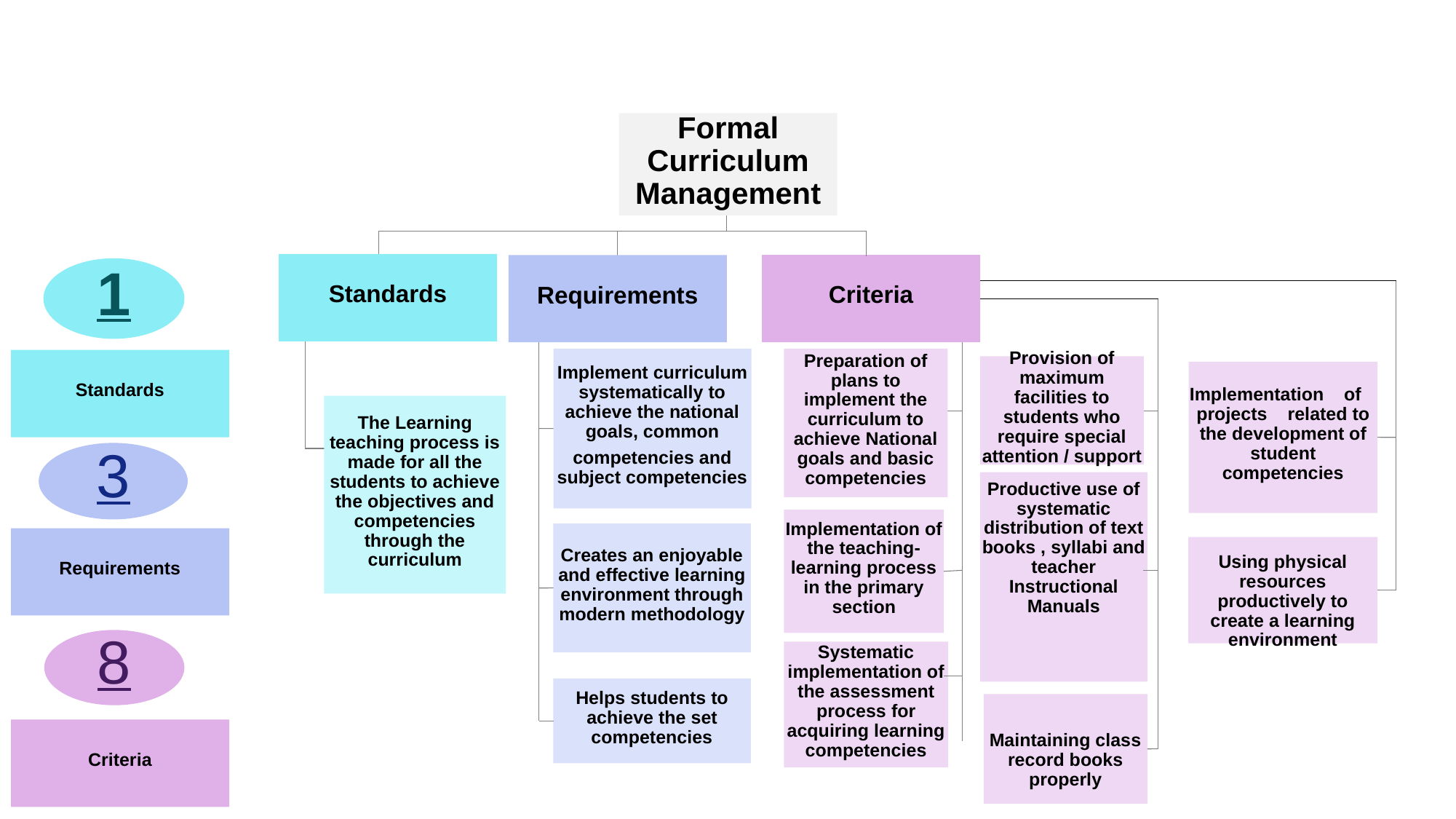

Formal Curriculum Management
Standards
Criteria
Requirements
1
Implement curriculum systematically to achieve the national goals, common
competencies and subject competencies
Preparation of plans to implement the curriculum to achieve National goals and basic competencies
Standards
Provision of maximum facilities to students who require special attention / support
Implementation    of    projects    related to the development of student competencies
The Learning teaching process is made for all the students to achieve the objectives and competencies through the curriculum
3
Productive use of systematic distribution of text books , syllabi and teacher Instructional Manuals

Implementation of the teaching-learning process in the primary section
Creates an enjoyable and effective learning environment through modern methodology
Requirements

Using physical resources productively to create a learning environment
8
Systematic implementation of the assessment process for acquiring learning competencies
Helps students to achieve the set competencies

Maintaining class record books properly
Criteria